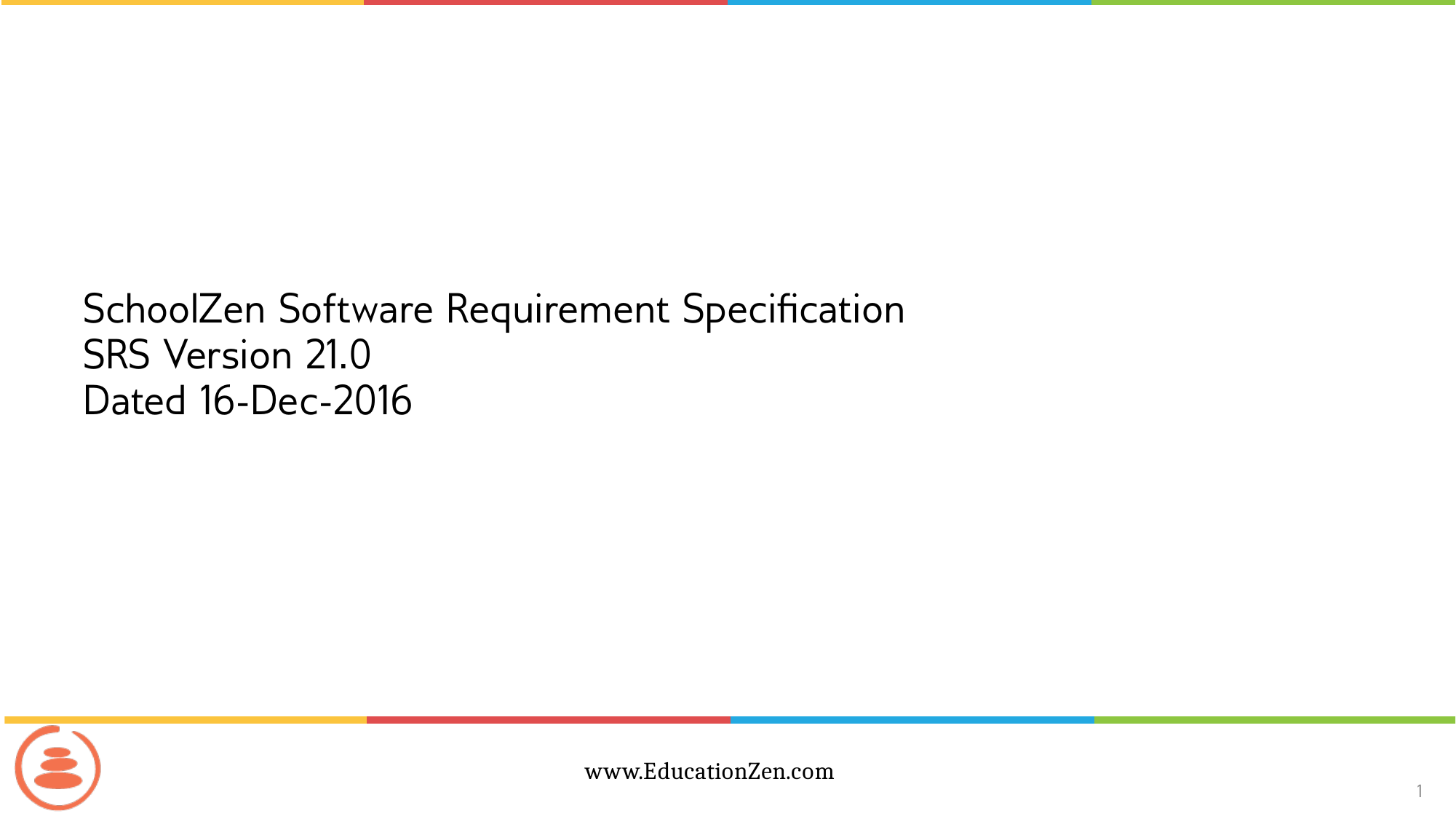

# SchoolZen Software Requirement Specification SRS Version 21.0 Dated 16-Dec-2016
1